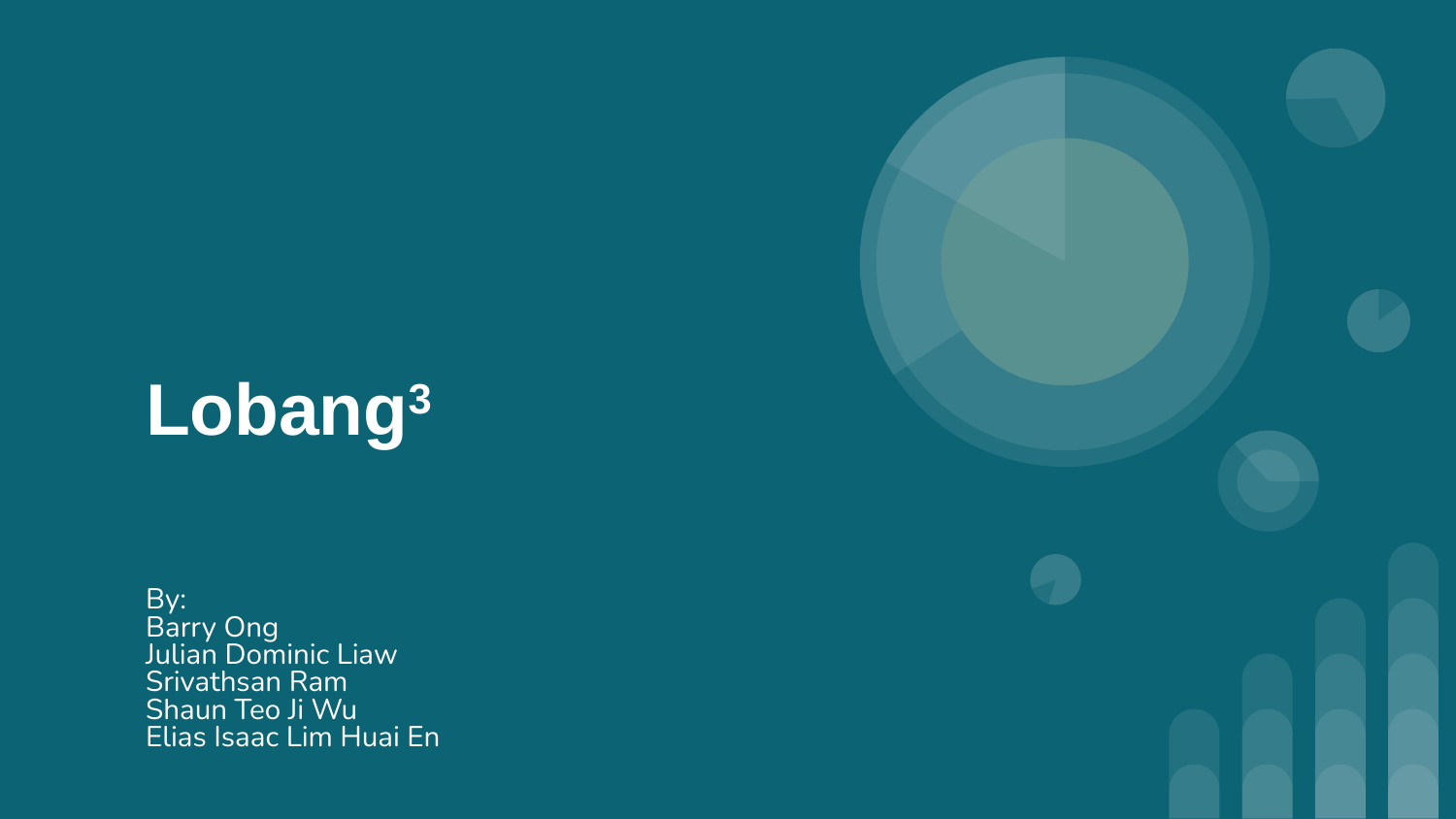

# Lobang3
By:
Barry Ong
Julian Dominic Liaw
Srivathsan Ram
Shaun Teo Ji Wu
Elias Isaac Lim Huai En